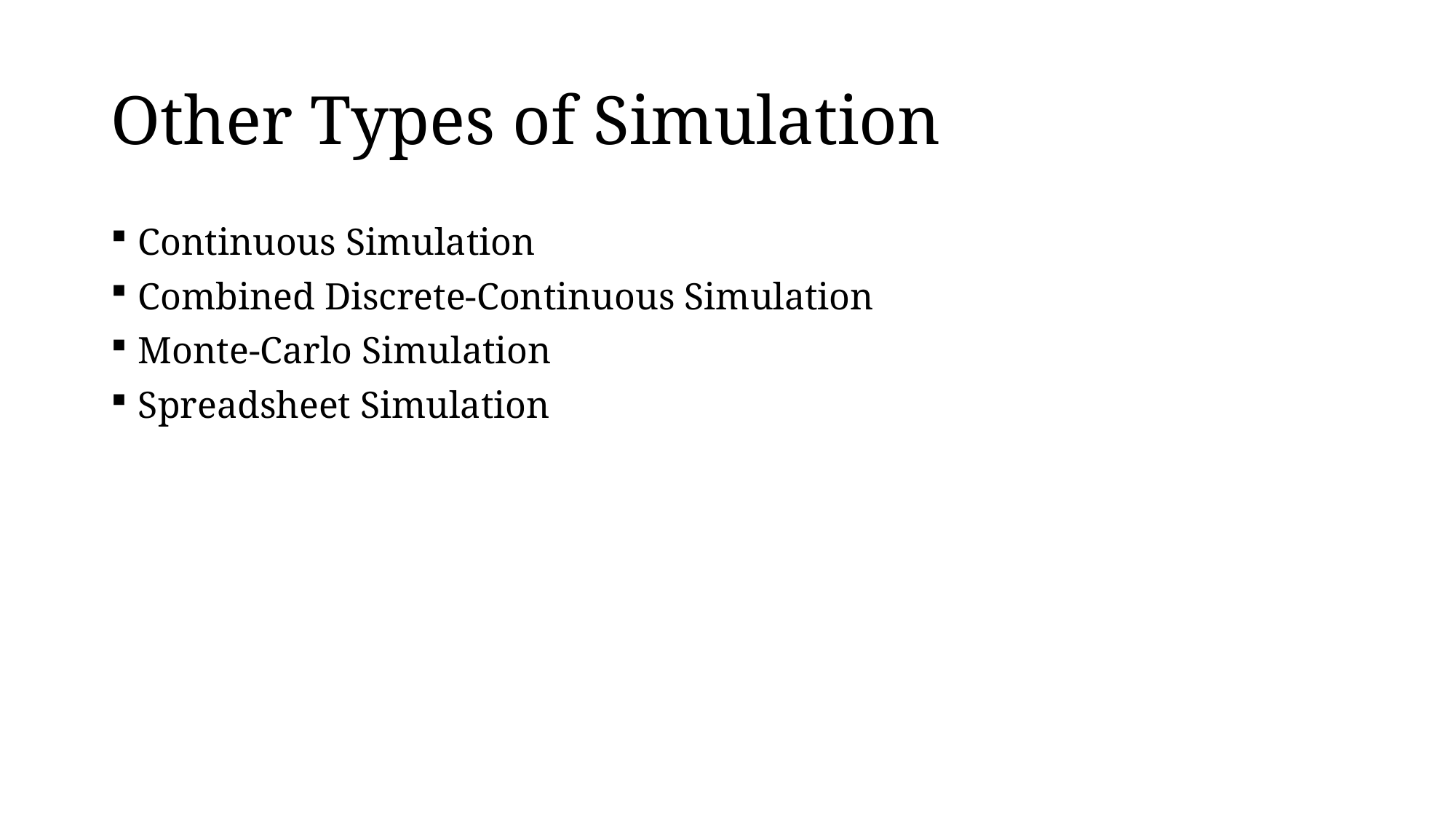

# Other Types of Simulation
Continuous Simulation
Combined Discrete-Continuous Simulation
Monte-Carlo Simulation
Spreadsheet Simulation